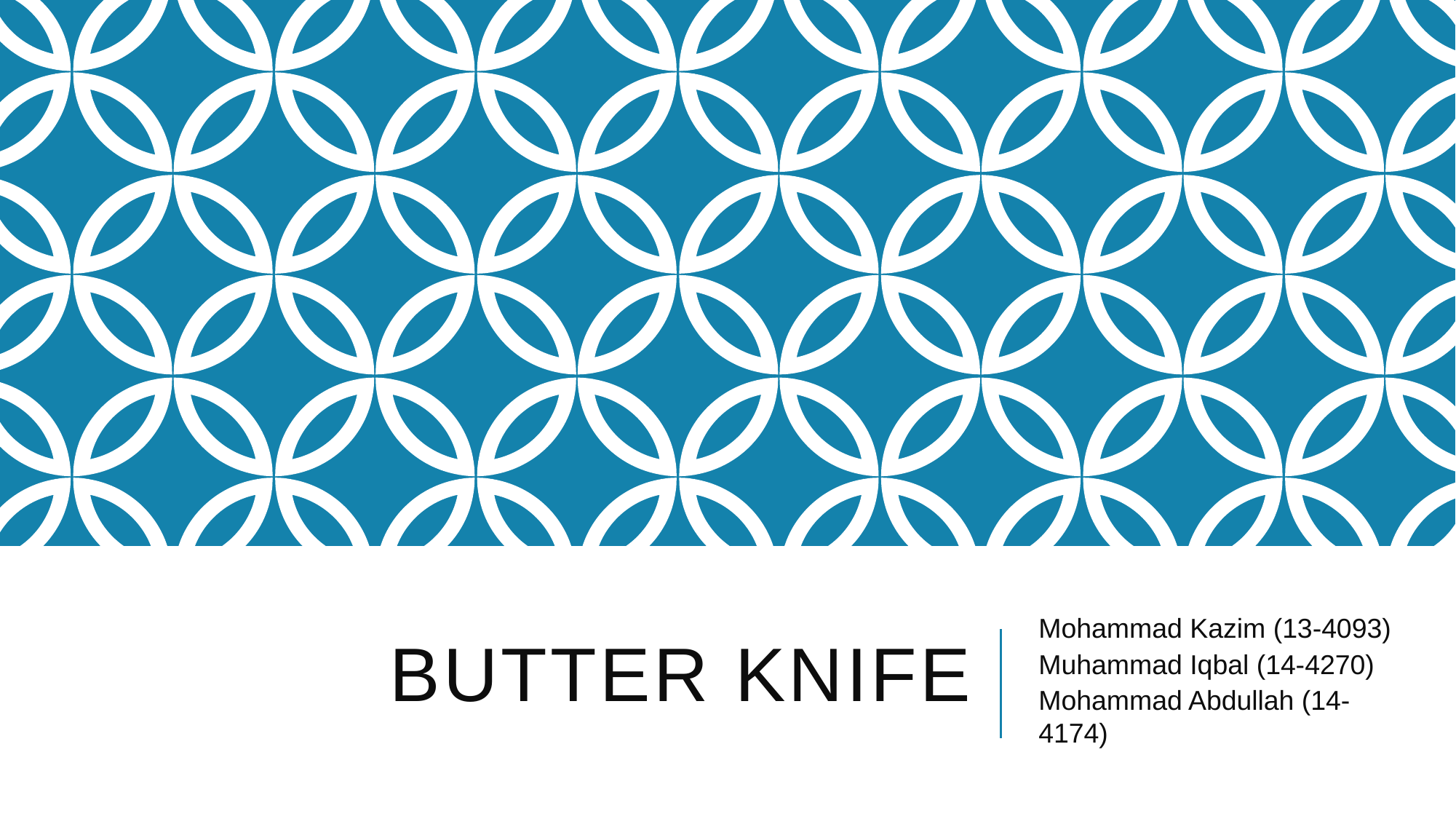

# BUtter knife
Mohammad Kazim (13-4093)
Muhammad Iqbal (14-4270)
Mohammad Abdullah (14-4174)